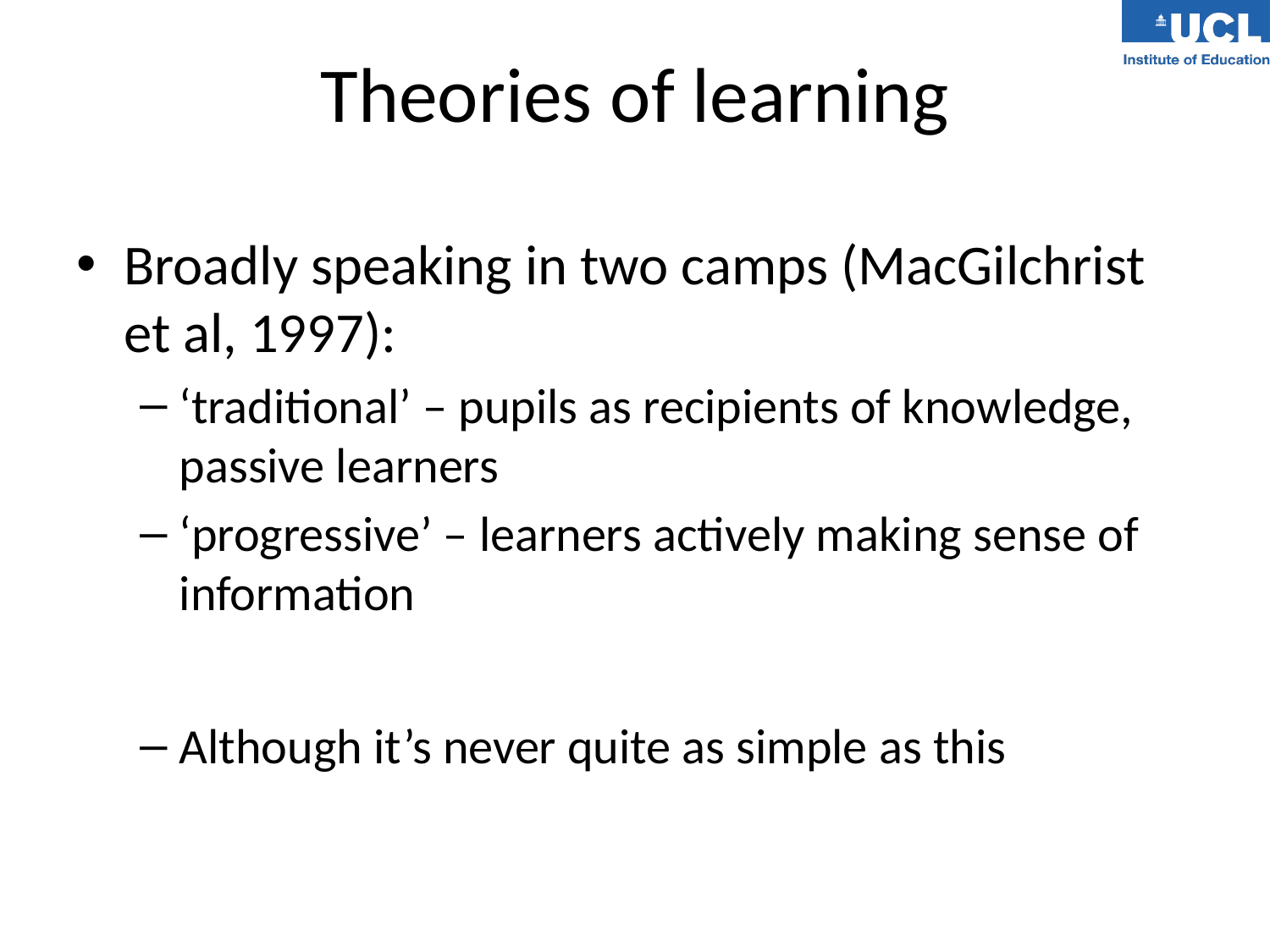

# Theories of learning
Broadly speaking in two camps (MacGilchrist et al, 1997):
‘traditional’ – pupils as recipients of knowledge, passive learners
‘progressive’ – learners actively making sense of information

Although it’s never quite as simple as this